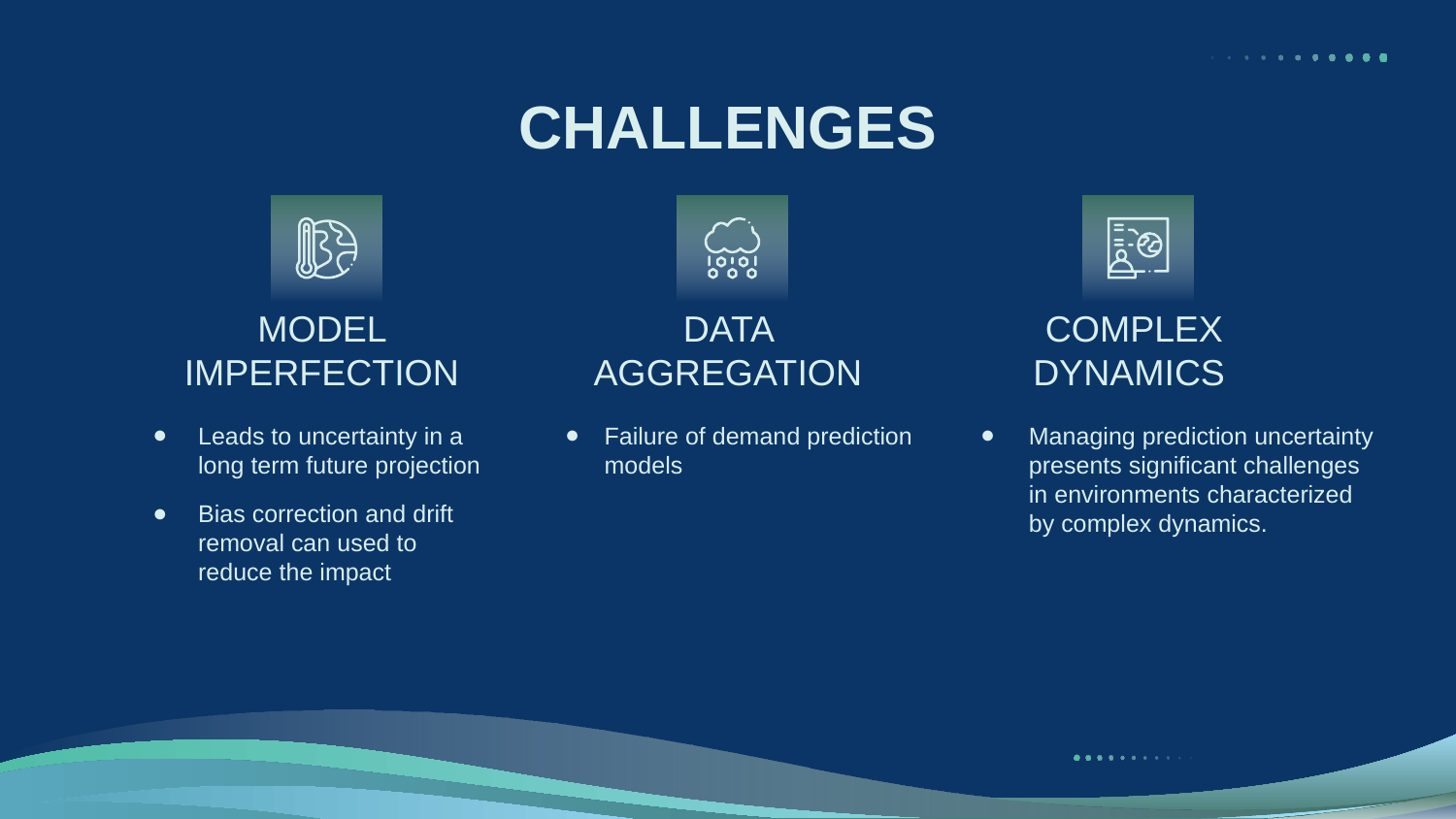

# CHALLENGES

MODEL IMPERFECTION
DATA AGGREGATION
COMPLEX DYNAMICS
Leads to uncertainty in a long term future projection
Bias correction and drift removal can used to reduce the impact
Failure of demand prediction models
Managing prediction uncertainty presents significant challenges in environments characterized by complex dynamics.